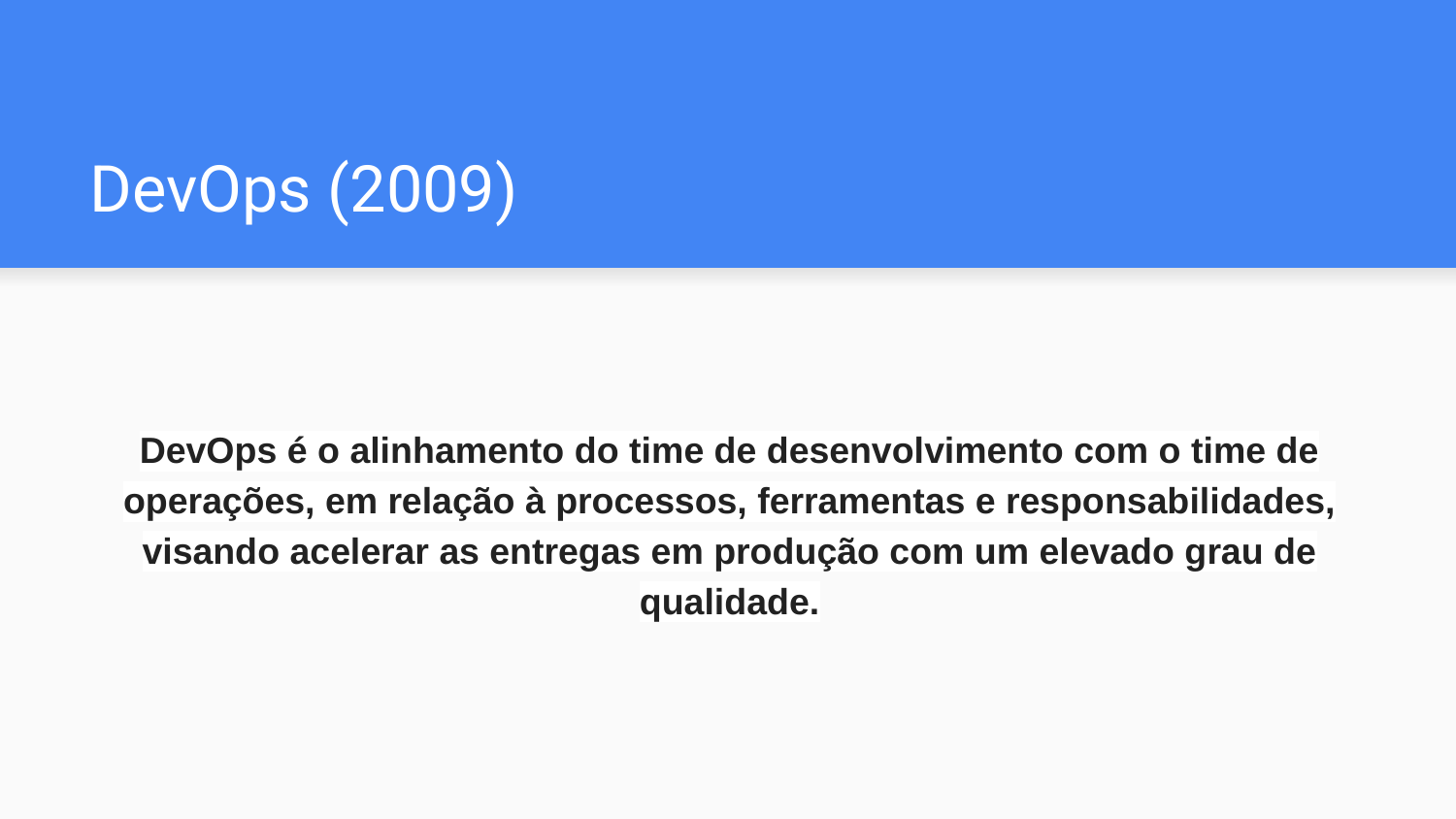

# DevOps (2009)
DevOps é o alinhamento do time de desenvolvimento com o time de operações, em relação à processos, ferramentas e responsabilidades, visando acelerar as entregas em produção com um elevado grau de qualidade.